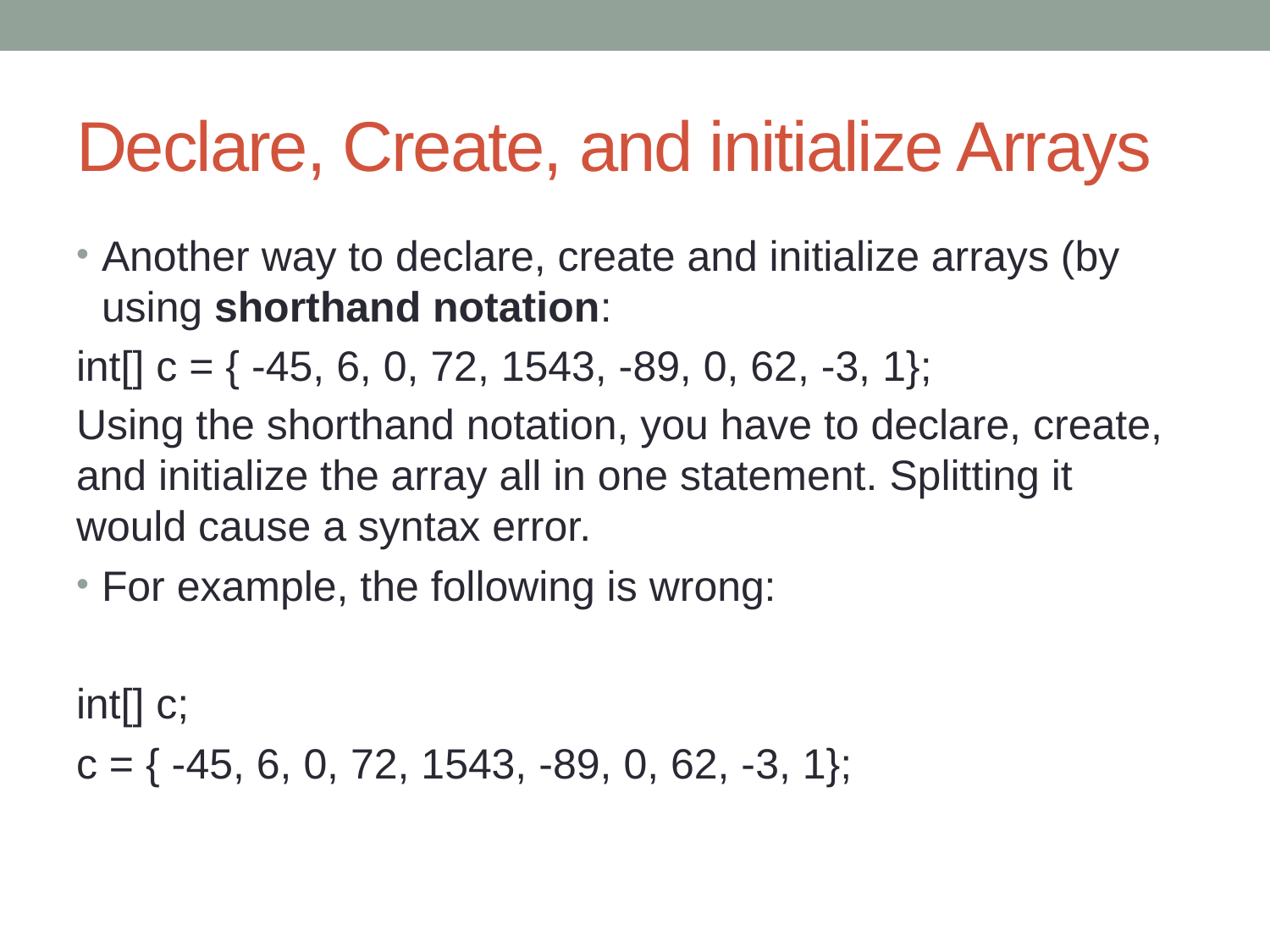

# Declare, Create, and initialize Arrays
Another way to declare, create and initialize arrays (by using shorthand notation:
int[] c = { -45, 6, 0, 72, 1543, -89, 0, 62, -3, 1};
Using the shorthand notation, you have to declare, create, and initialize the array all in one statement. Splitting it would cause a syntax error.
For example, the following is wrong:

int[] c;
c = { -45, 6, 0, 72, 1543, -89, 0, 62, -3, 1};